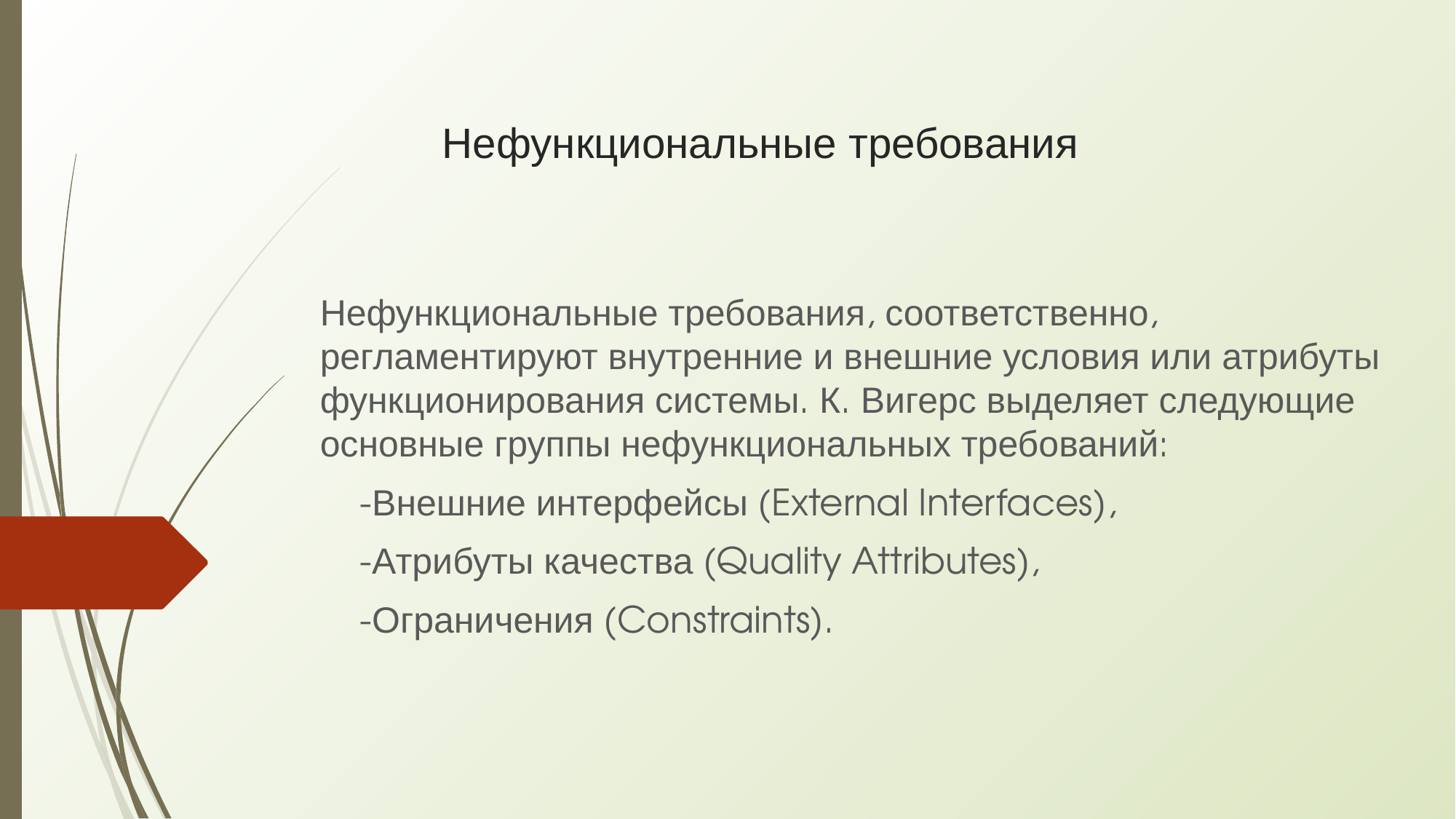

# Нефункциональные требования
Нефункциональные требования, соответственно, регламентируют внутренние и внешние условия или атрибуты функционирования системы. К. Вигерс выделяет следующие основные группы нефункциональных требований:
    -Внешние интерфейсы (External Interfaces),
    -Атрибуты качества (Quality Attributes),
    -Ограничения (Constraints).